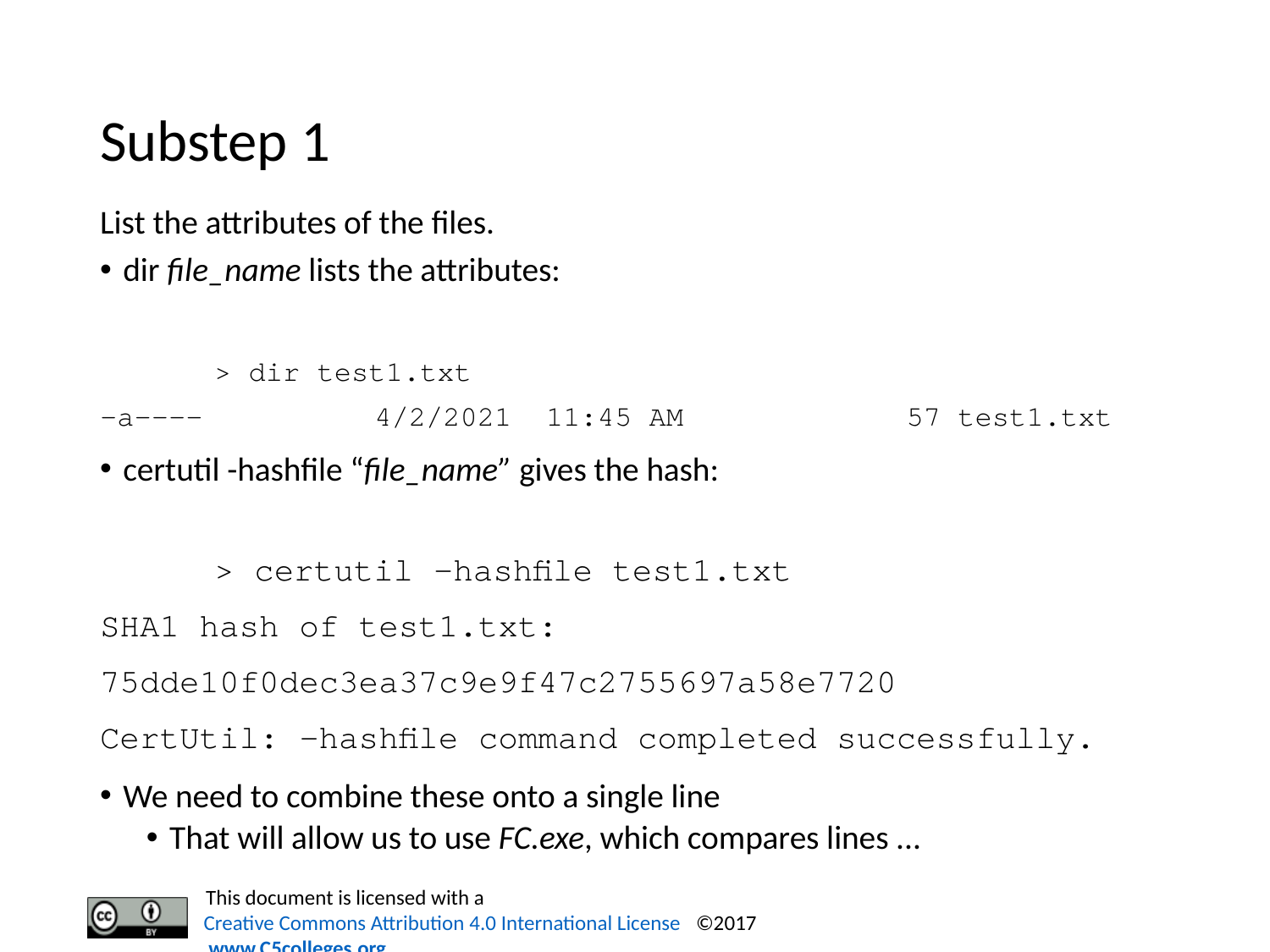

# Substep 1
List the attributes of the files.
dir file_name lists the attributes:

 	> dir test1.txt
-a----          4/2/2021  11:45 AM             57 test1.txt
certutil -hashfile “file_name” gives the hash:
 	> certutil -hashfile test1.txt
SHA1 hash of test1.txt:
75dde10f0dec3ea37c9e9f47c2755697a58e7720
CertUtil: -hashfile command completed successfully.
We need to combine these onto a single line
That will allow us to use FC.exe, which compares lines ...